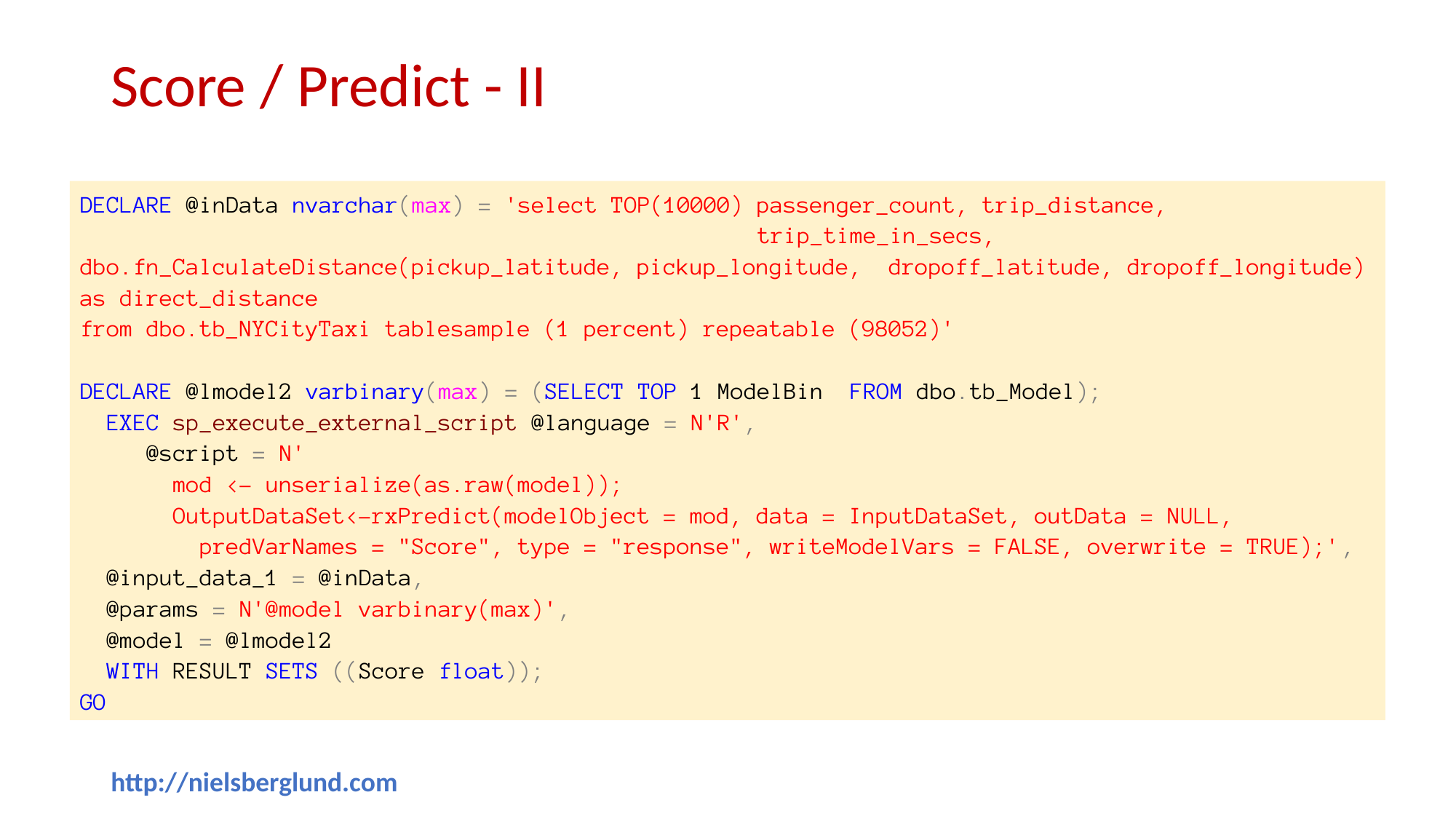

# Score / Predict - II
DECLARE @inData nvarchar(max) = 'select TOP(10000) passenger_count, trip_distance,
                                                   trip_time_in_secs,
dbo.fn_CalculateDistance(pickup_latitude, pickup_longitude,  dropoff_latitude, dropoff_longitude) as direct_distance
from dbo.tb_NYCityTaxi tablesample (1 percent) repeatable (98052)'

DECLARE @lmodel2 varbinary(max) = (SELECT TOP 1 ModelBin  FROM dbo.tb_Model);
  EXEC sp_execute_external_script @language = N'R',
     @script = N'
       mod <- unserialize(as.raw(model));
       OutputDataSet<-rxPredict(modelObject = mod, data = InputDataSet, outData = NULL,
         predVarNames = "Score", type = "response", writeModelVars = FALSE, overwrite = TRUE);',
  @input_data_1 = @inData,
  @params = N'@model varbinary(max)',
  @model = @lmodel2
  WITH RESULT SETS ((Score float));
GO
http://nielsberglund.com